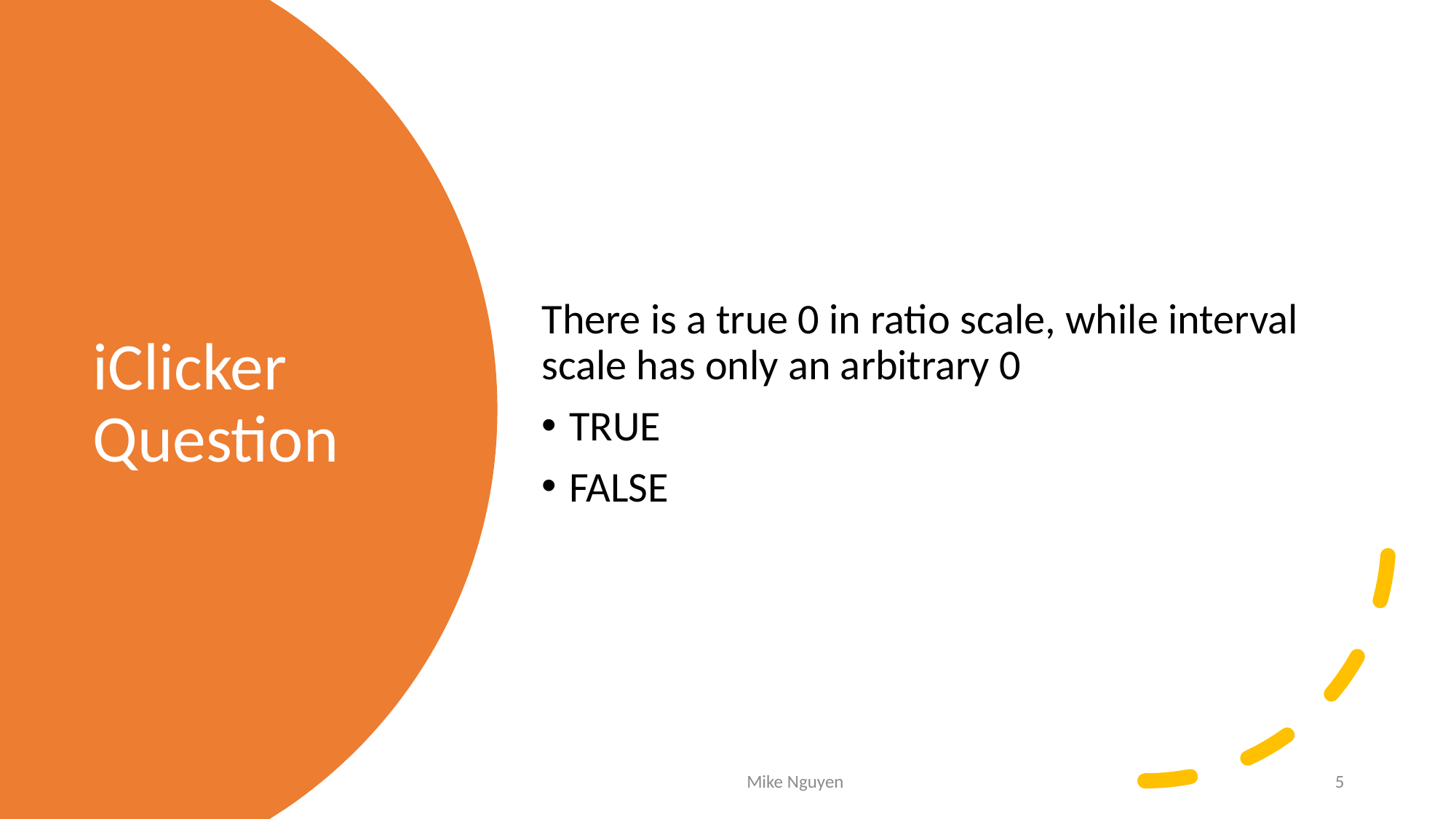

There is a true 0 in ratio scale, while interval scale has only an arbitrary 0
TRUE
FALSE
# iClicker Question

Mike Nguyen
5